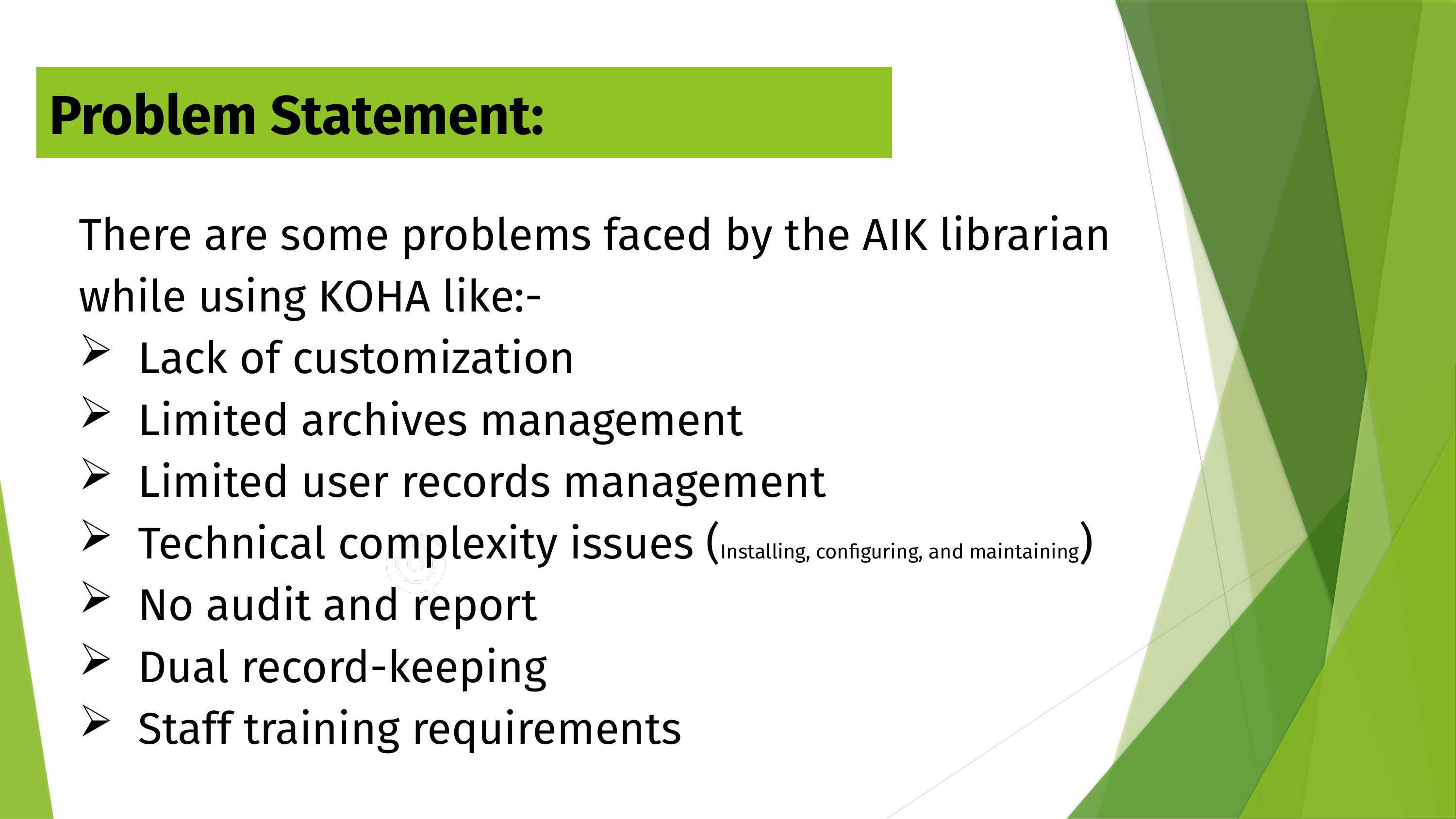

Problem Statement:
There are some problems faced by the AIK librarian while using KOHA like:-
Lack of customization
Limited archives management
Limited user records management
Technical complexity issues (Installing, configuring, and maintaining)
No audit and report
Dual record-keeping
Staff training requirements